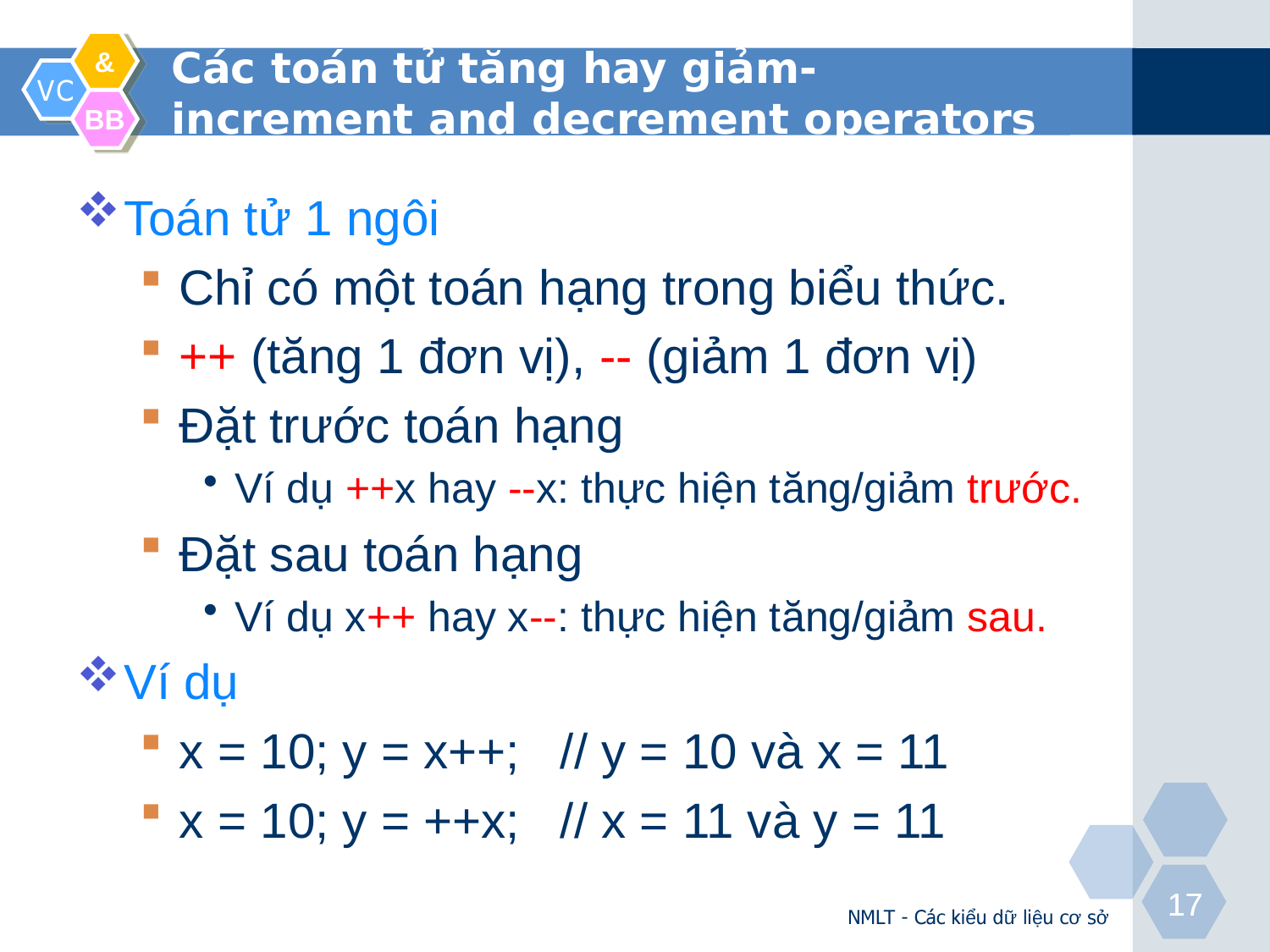

# Các toán tử tăng hay giảm- increment and decrement operators
Toán tử 1 ngôi
Chỉ có một toán hạng trong biểu thức.
++ (tăng 1 đơn vị), -- (giảm 1 đơn vị)
Đặt trước toán hạng
Ví dụ ++x hay --x: thực hiện tăng/giảm trước.
Đặt sau toán hạng
Ví dụ x++ hay x--: thực hiện tăng/giảm sau.
Ví dụ
x = 10; y = x++;	// y = 10 và x = 11
x = 10; y = ++x;	// x = 11 và y = 11
NMLT - Các kiểu dữ liệu cơ sở